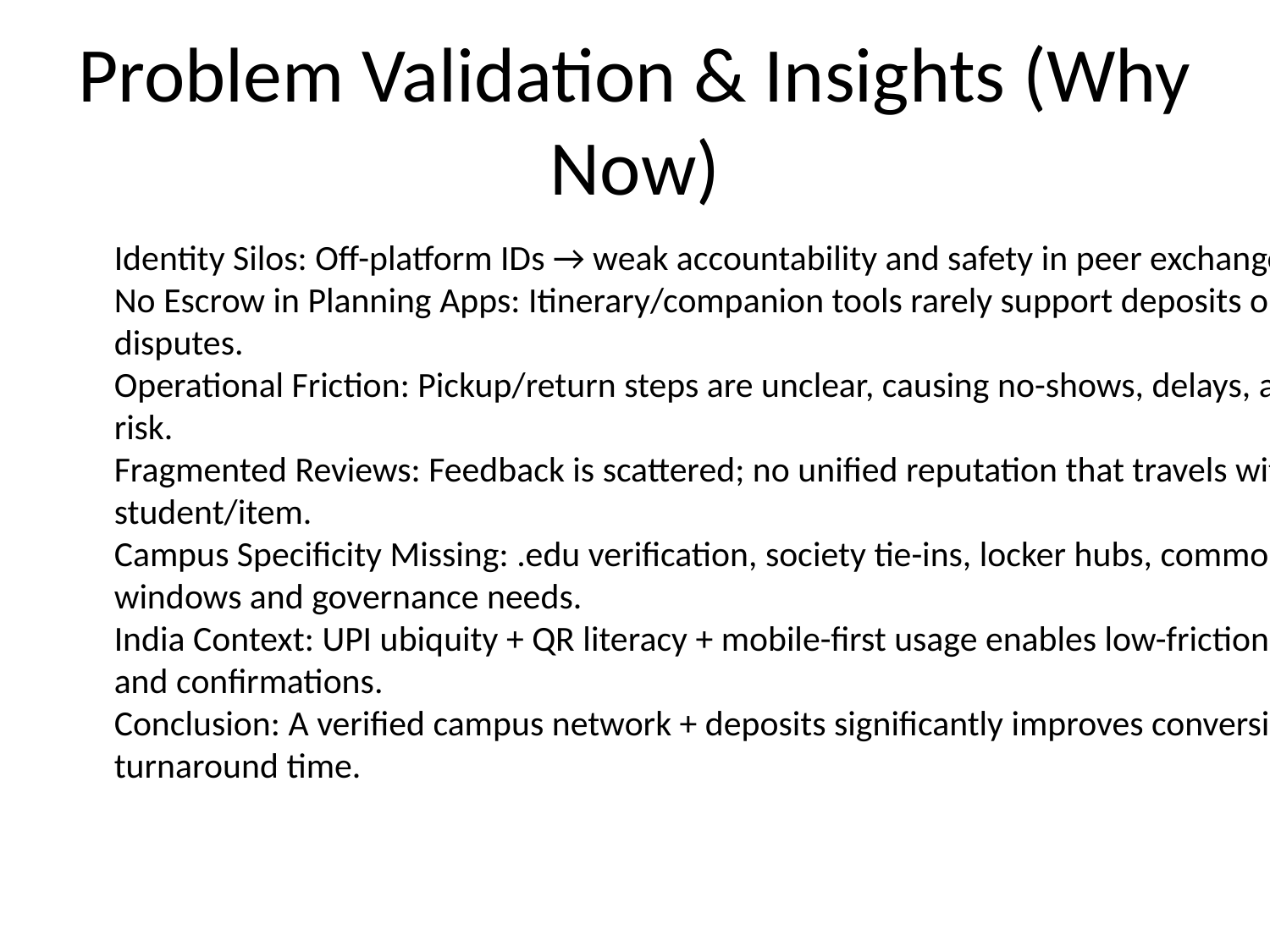

# Problem Validation & Insights (Why Now)

Identity Silos: Off-platform IDs → weak accountability and safety in peer exchanges.
No Escrow in Planning Apps: Itinerary/companion tools rarely support deposits or structured disputes.
Operational Friction: Pickup/return steps are unclear, causing no-shows, delays, and damage risk.
Fragmented Reviews: Feedback is scattered; no unified reputation that travels with the student/item.
Campus Specificity Missing: .edu verification, society tie-ins, locker hubs, common pickup windows and governance needs.
India Context: UPI ubiquity + QR literacy + mobile-first usage enables low-friction deposit holds and confirmations.
Conclusion: A verified campus network + deposits significantly improves conversion, safety, and turnaround time.